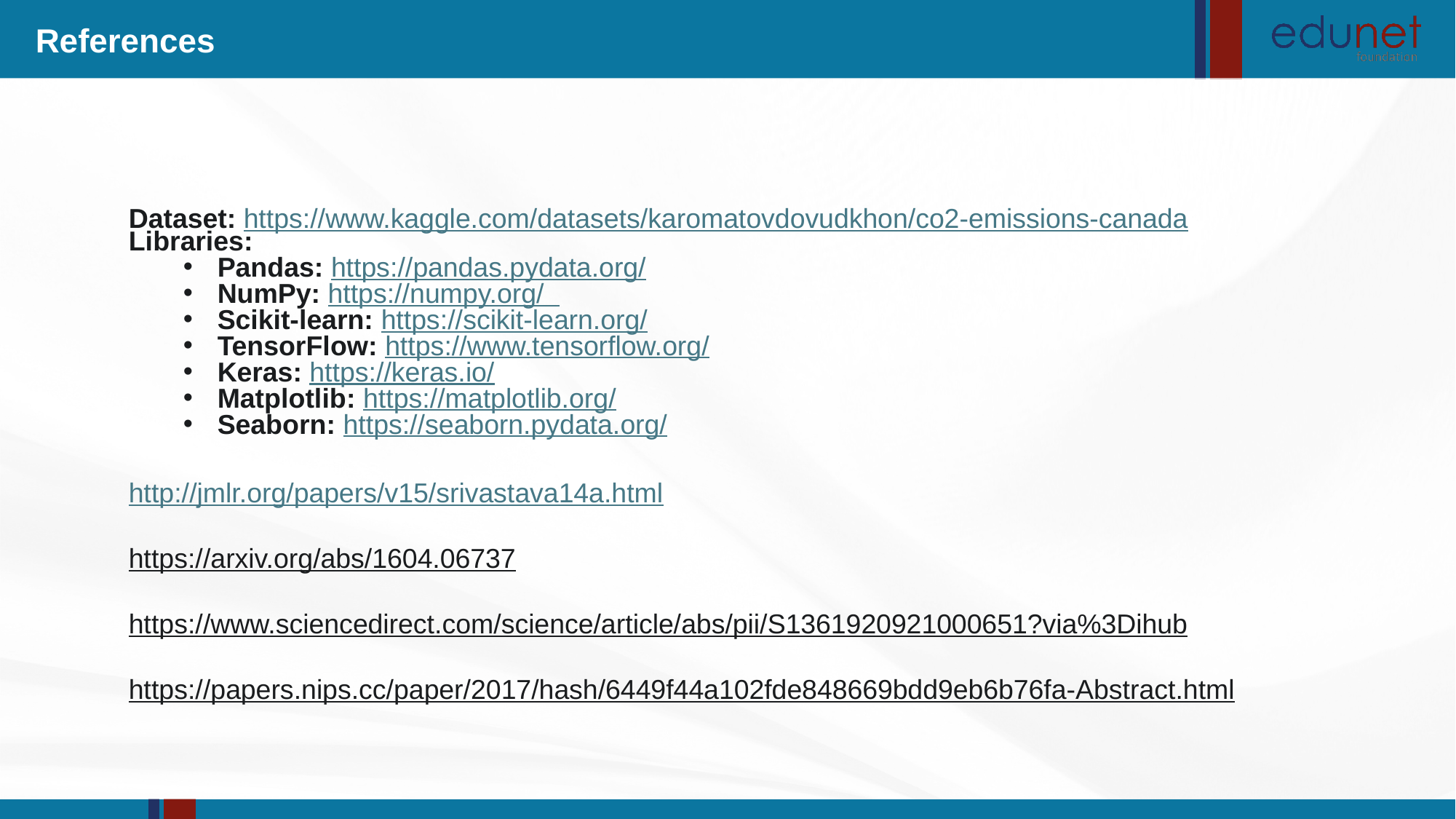

References
Dataset: https://www.kaggle.com/datasets/karomatovdovudkhon/co2-emissions-canada
Libraries:
Pandas: https://pandas.pydata.org/
NumPy: https://numpy.org/
Scikit-learn: https://scikit-learn.org/
TensorFlow: https://www.tensorflow.org/
Keras: https://keras.io/
Matplotlib: https://matplotlib.org/
Seaborn: https://seaborn.pydata.org/
http://jmlr.org/papers/v15/srivastava14a.html
https://arxiv.org/abs/1604.06737
https://www.sciencedirect.com/science/article/abs/pii/S1361920921000651?via%3Dihub
https://papers.nips.cc/paper/2017/hash/6449f44a102fde848669bdd9eb6b76fa-Abstract.html